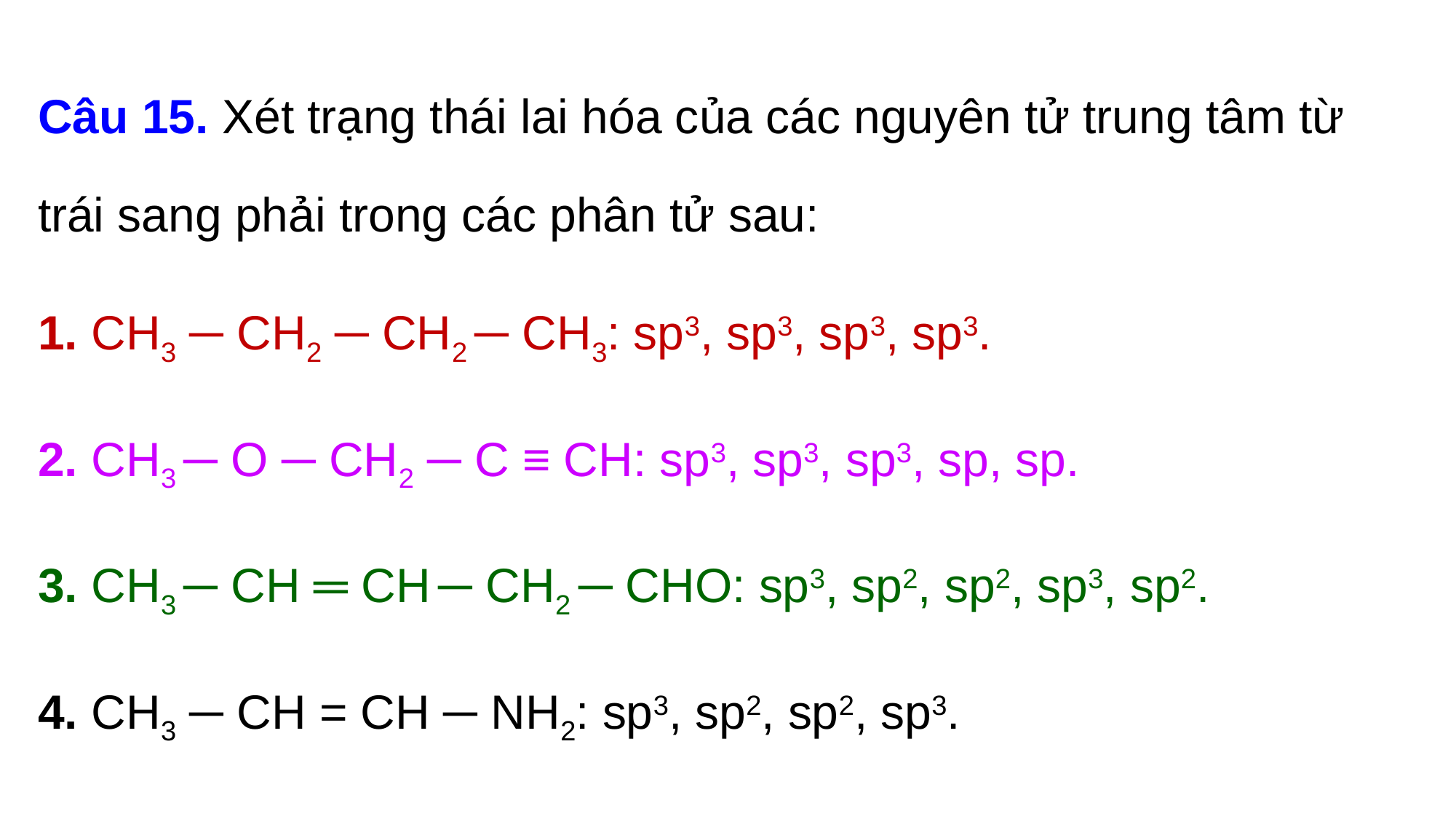

Câu 15. Xét trạng thái lai hóa của các nguyên tử trung tâm từ trái sang phải trong các phân tử sau:
1. CH3 ─ CH2 ─ CH2 ─ CH3: sp3, sp3, sp3, sp3.
2. CH3 ─ O ─ CH2 ─ C ≡ CH: sp3, sp3, sp3, sp, sp.
3. CH3 ─ CH ═ CH ─ CH2 ─ CHO: sp3, sp2, sp2, sp3, sp2.
4. CH3 ─ CH = CH ─ NH2: sp3, sp2, sp2, sp3.